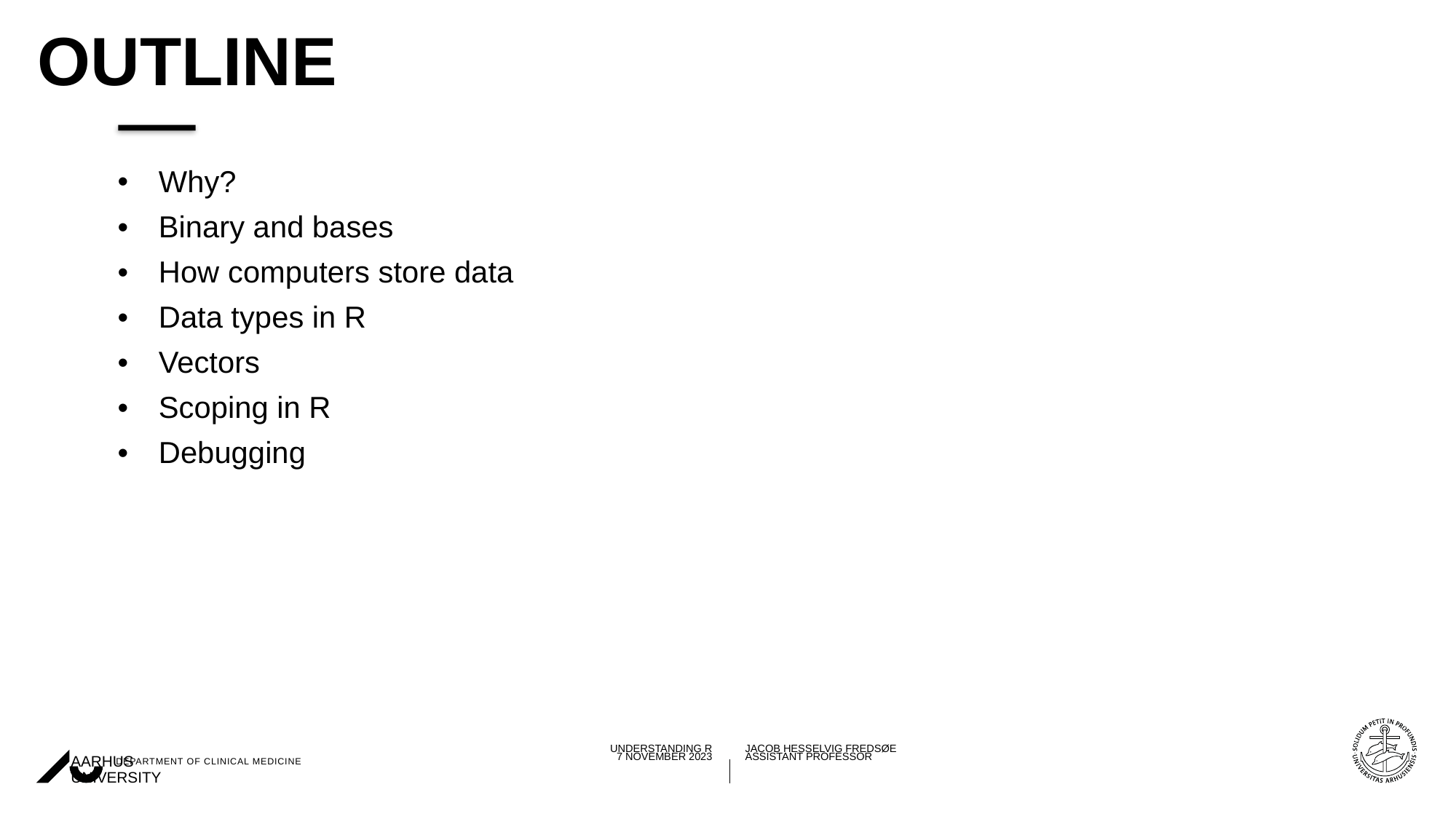

# outline
Why?
Binary and bases
How computers store data
Data types in R
Vectors
Scoping in R
Debugging